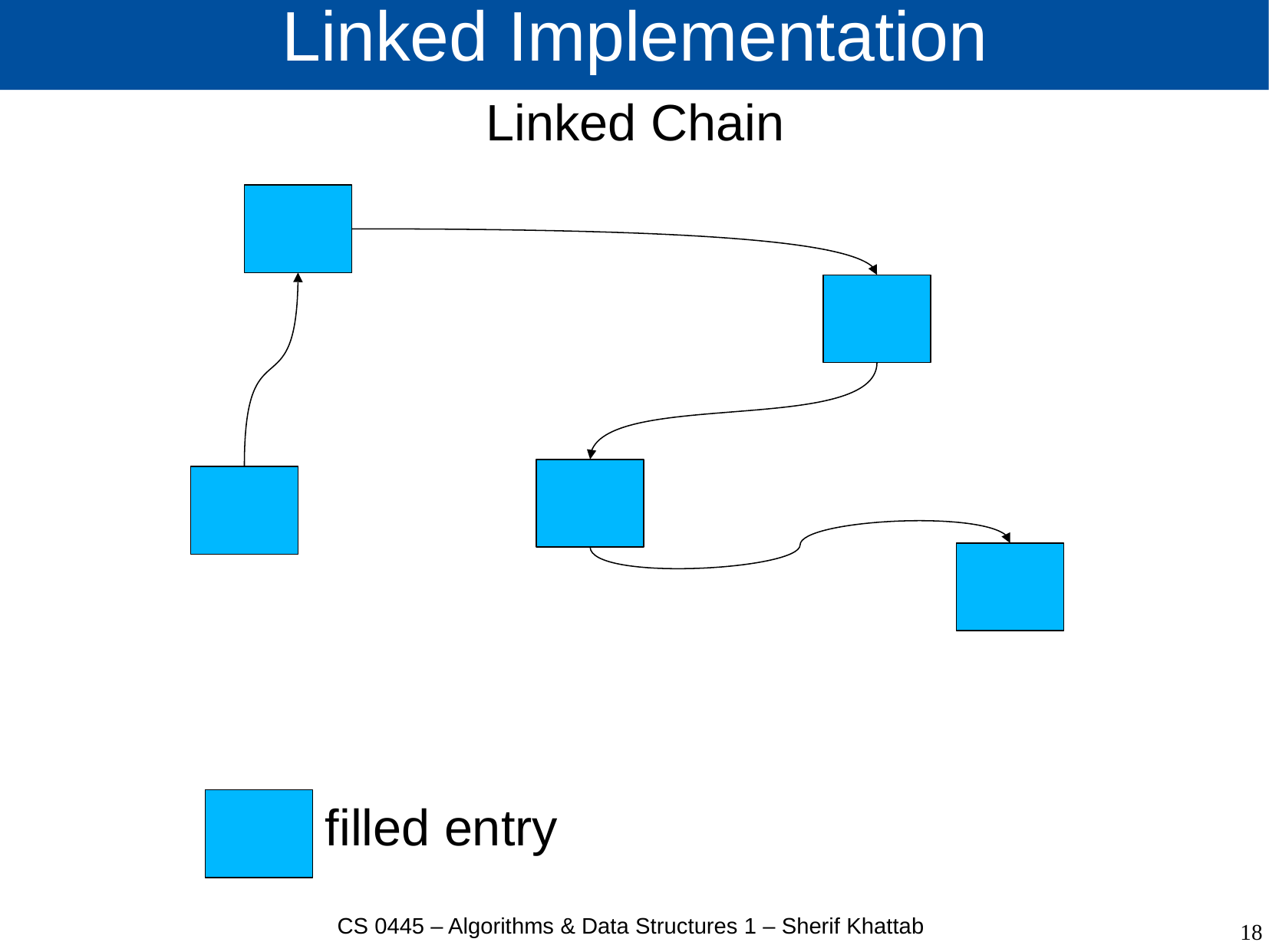

# Linked Implementation
Linked Chain

filled entry
CS 0445 – Algorithms & Data Structures 1 – Sherif Khattab
18